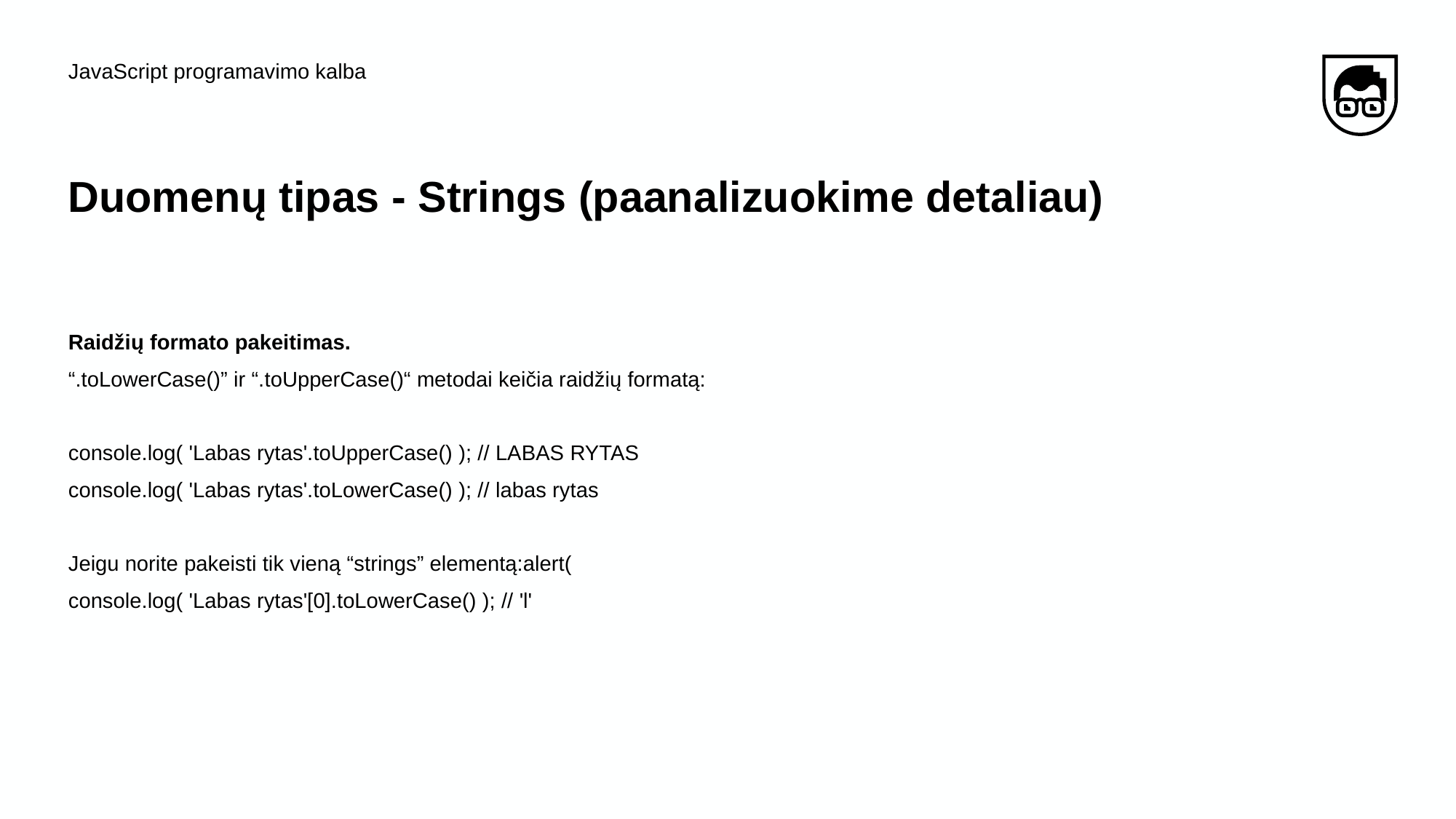

JavaScript programavimo kalba
# Duomenų tipas - Strings (paanalizuokime detaliau)
Raidžių formato pakeitimas.
“.toLowerCase()” ir “.toUpperCase()“ metodai keičia raidžių formatą:

console.log( 'Labas rytas'.toUpperCase() ); // LABAS RYTAS
console.log( 'Labas rytas'.toLowerCase() ); // labas rytas

Jeigu norite pakeisti tik vieną “strings” elementą:alert(
console.log( 'Labas rytas'[0].toLowerCase() ); // 'l'